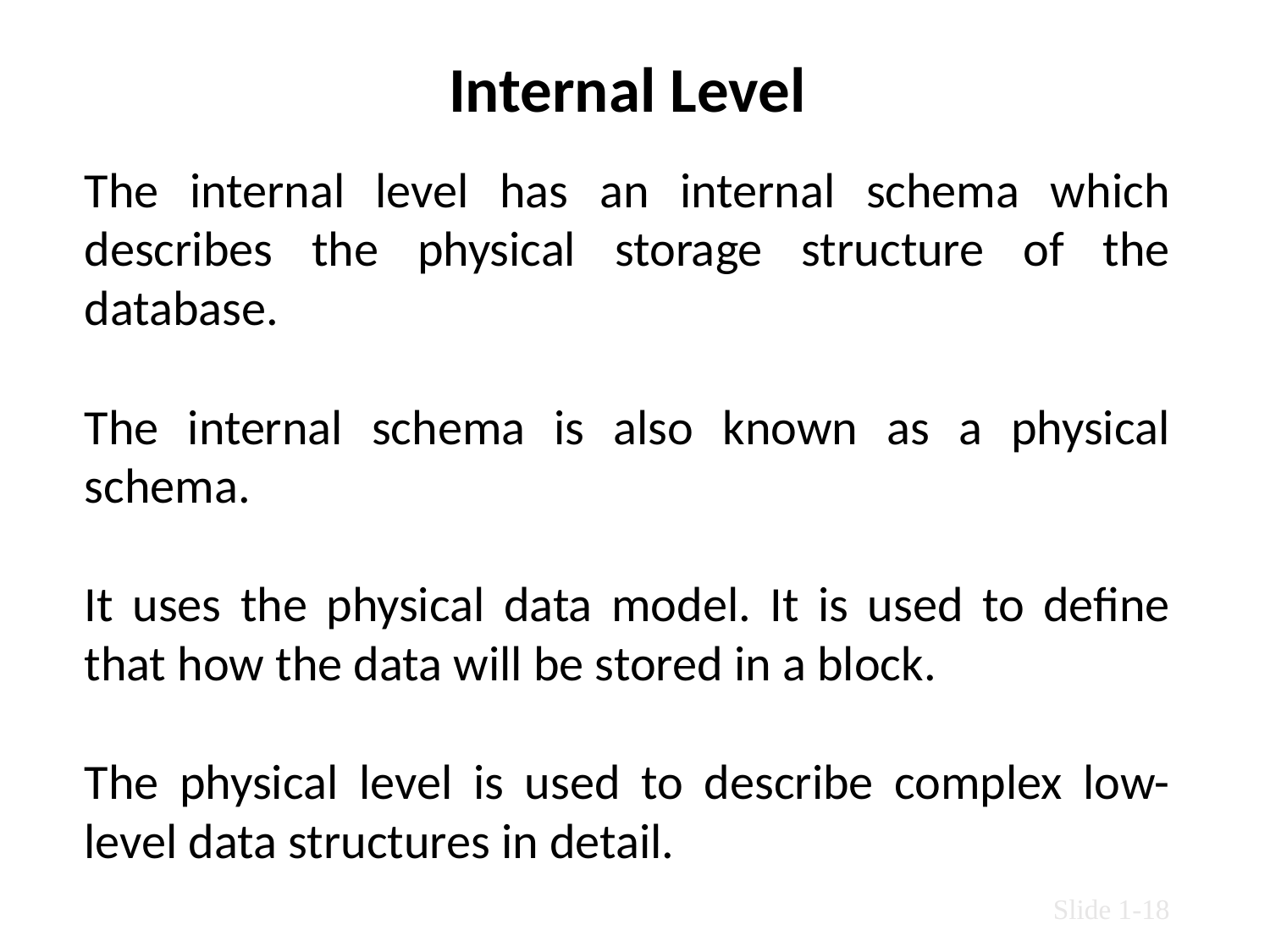

Internal Level
The internal level has an internal schema which describes the physical storage structure of the database.

The internal schema is also known as a physical schema.

It uses the physical data model. It is used to define that how the data will be stored in a block.

The physical level is used to describe complex low-level data structures in detail.
Slide 1-18